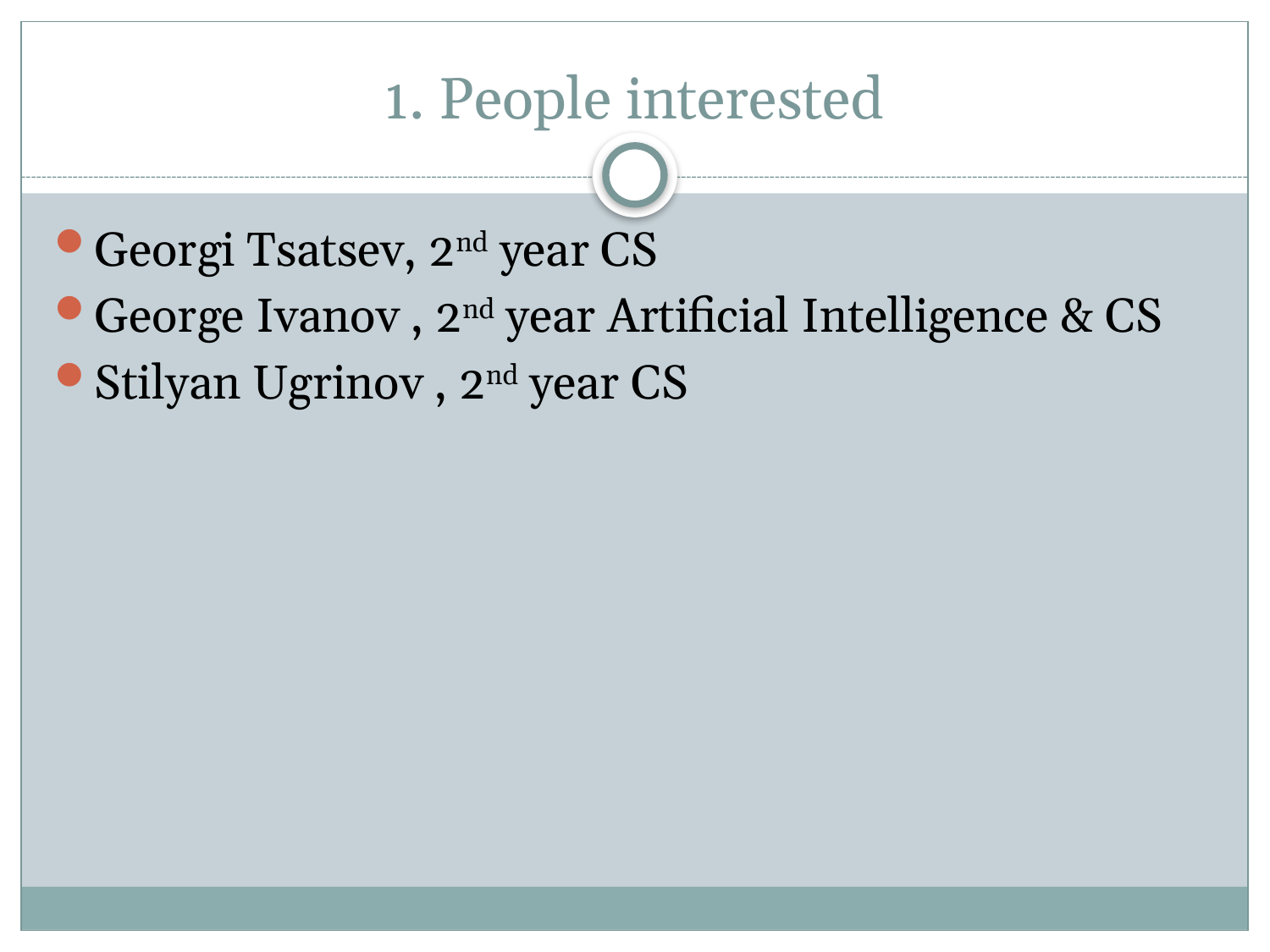

# 1. People interested
Georgi Tsatsev, 2nd year CS
George Ivanov , 2nd year Artificial Intelligence & CS
Stilyan Ugrinov , 2nd year CS